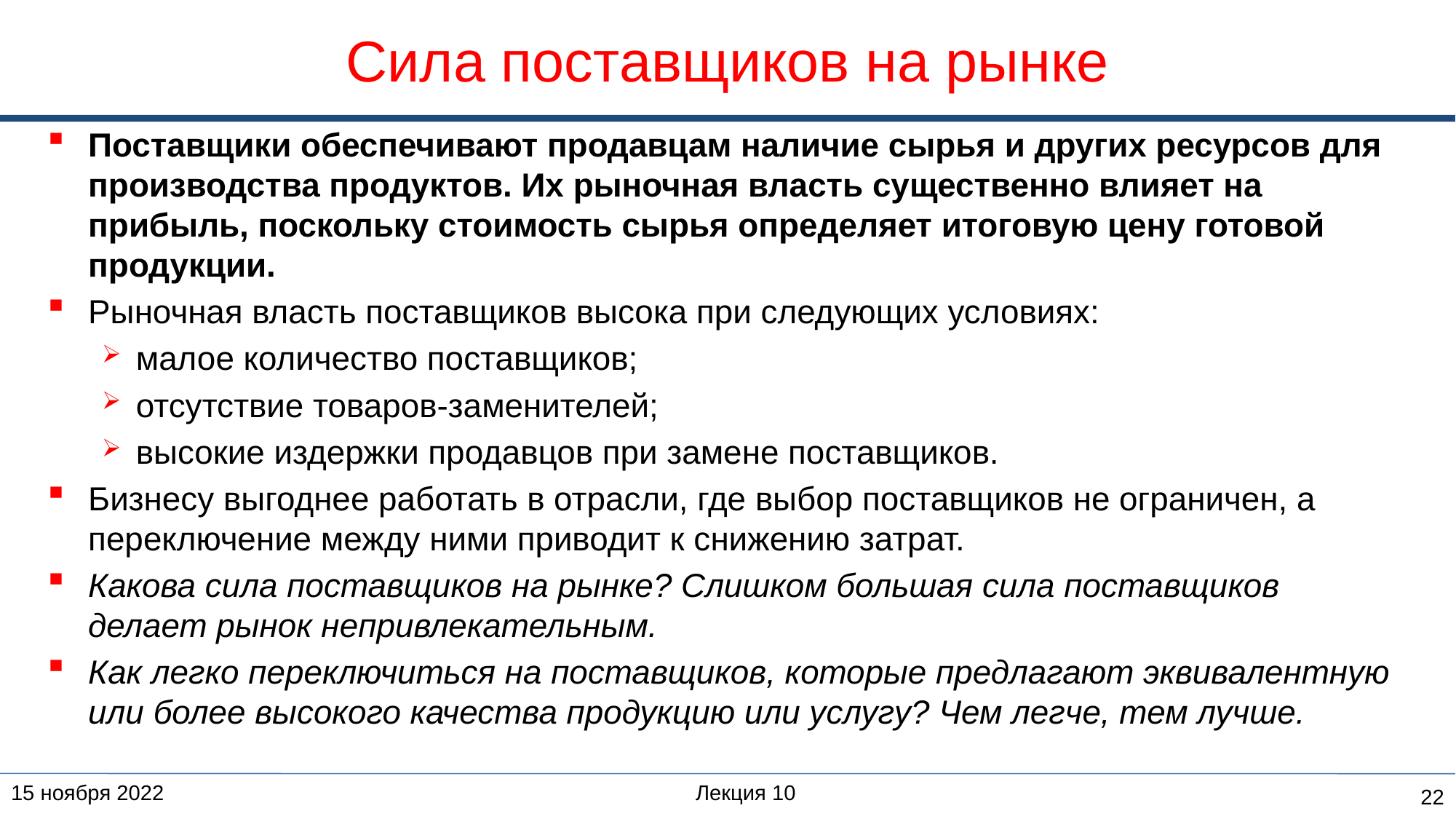

# Сила поставщиков на рынке
Поставщики обеспечивают продавцам наличие сырья и других ресурсов для производства продуктов. Их рыночная власть существенно влияет на прибыль, поскольку стоимость сырья определяет итоговую цену готовой продукции.
Рыночная власть поставщиков высока при следующих условиях:
малое количество поставщиков;
отсутствие товаров-заменителей;
высокие издержки продавцов при замене поставщиков.
Бизнесу выгоднее работать в отрасли, где выбор поставщиков не ограничен, а переключение между ними приводит к снижению затрат.
Какова сила поставщиков на рынке? Слишком большая сила поставщиков делает рынок непривлекательным.
Как легко переключиться на поставщиков, которые предлагают эквивалентную или более высокого качества продукцию или услугу? Чем легче, тем лучше.

15 ноября 2022
Лекция 10
22